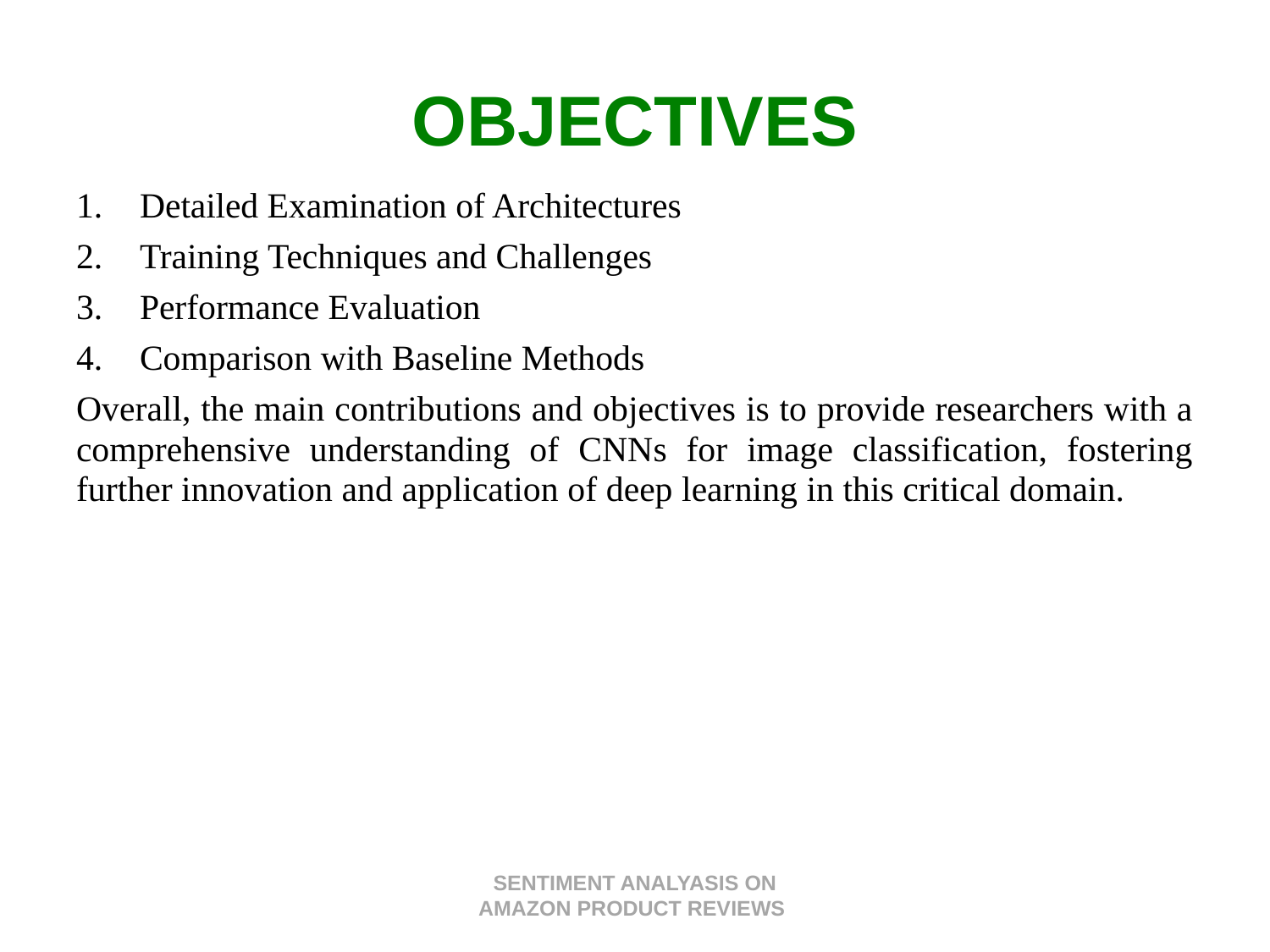

# OBJECTIVES
Detailed Examination of Architectures
Training Techniques and Challenges
Performance Evaluation
Comparison with Baseline Methods
Overall, the main contributions and objectives is to provide researchers with a comprehensive understanding of CNNs for image classification, fostering further innovation and application of deep learning in this critical domain.
SENTIMENT ANALYASIS ON AMAZON PRODUCT REVIEWS